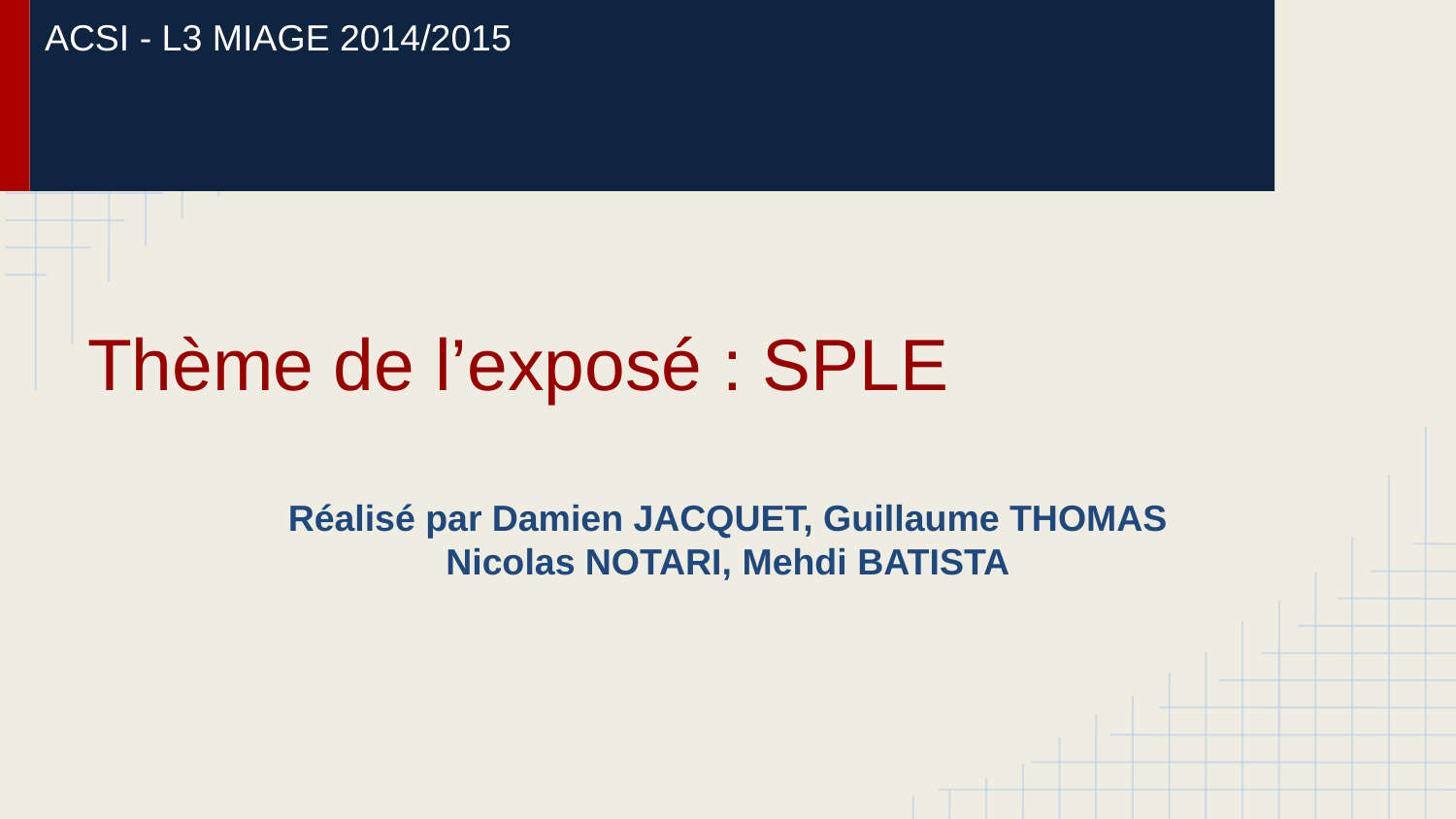

ACSI - L3 MIAGE 2014/2015

Réalisé par Damien JACQUET, Guillaume THOMAS
Nicolas NOTARI, Mehdi BATISTA
# Thème de l’exposé : SPLE